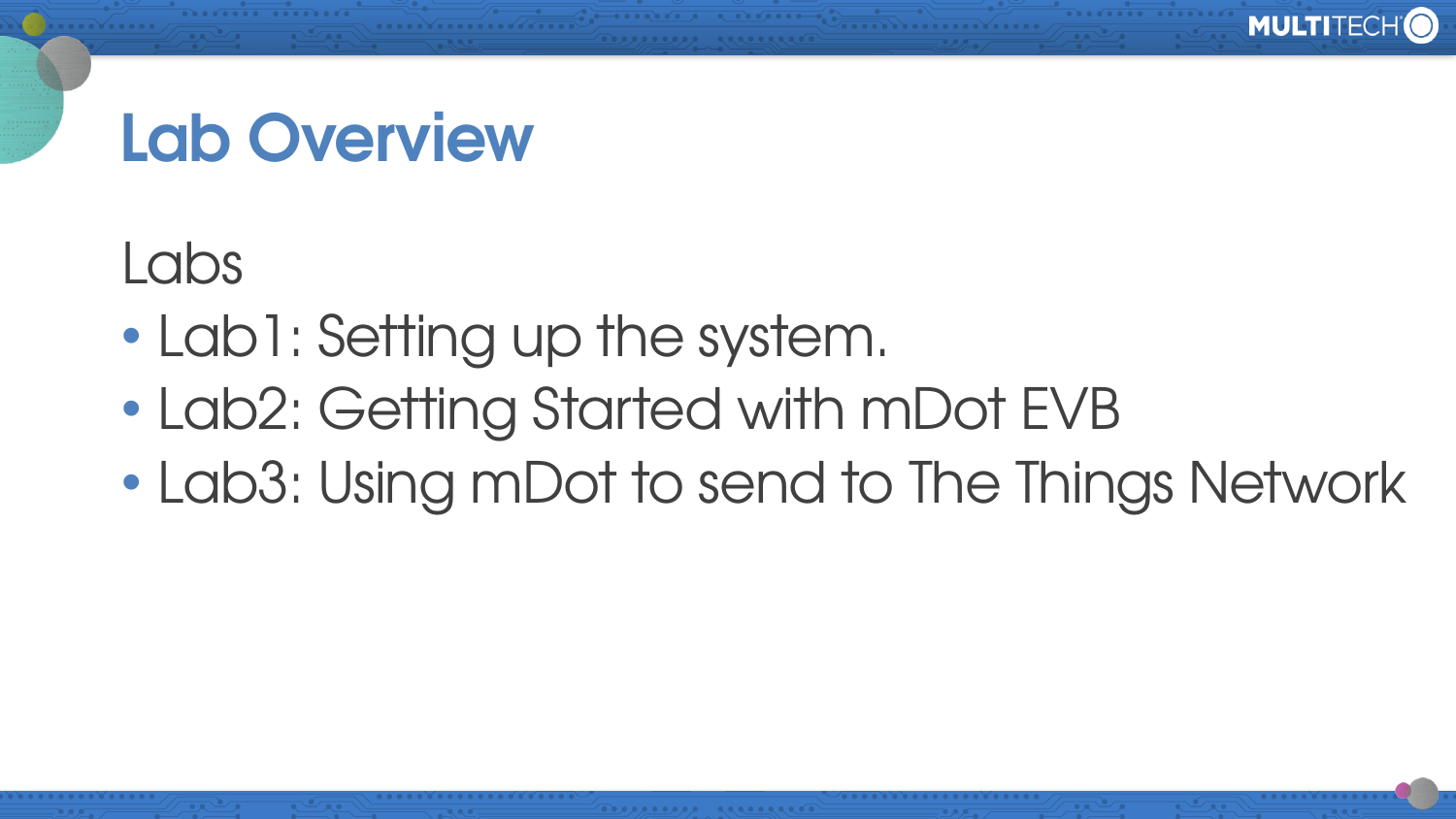

# Lab Overview
Labs
Lab1: Setting up the system.
Lab2: Getting Started with mDot EVB
Lab3: Using mDot to send to The Things Network